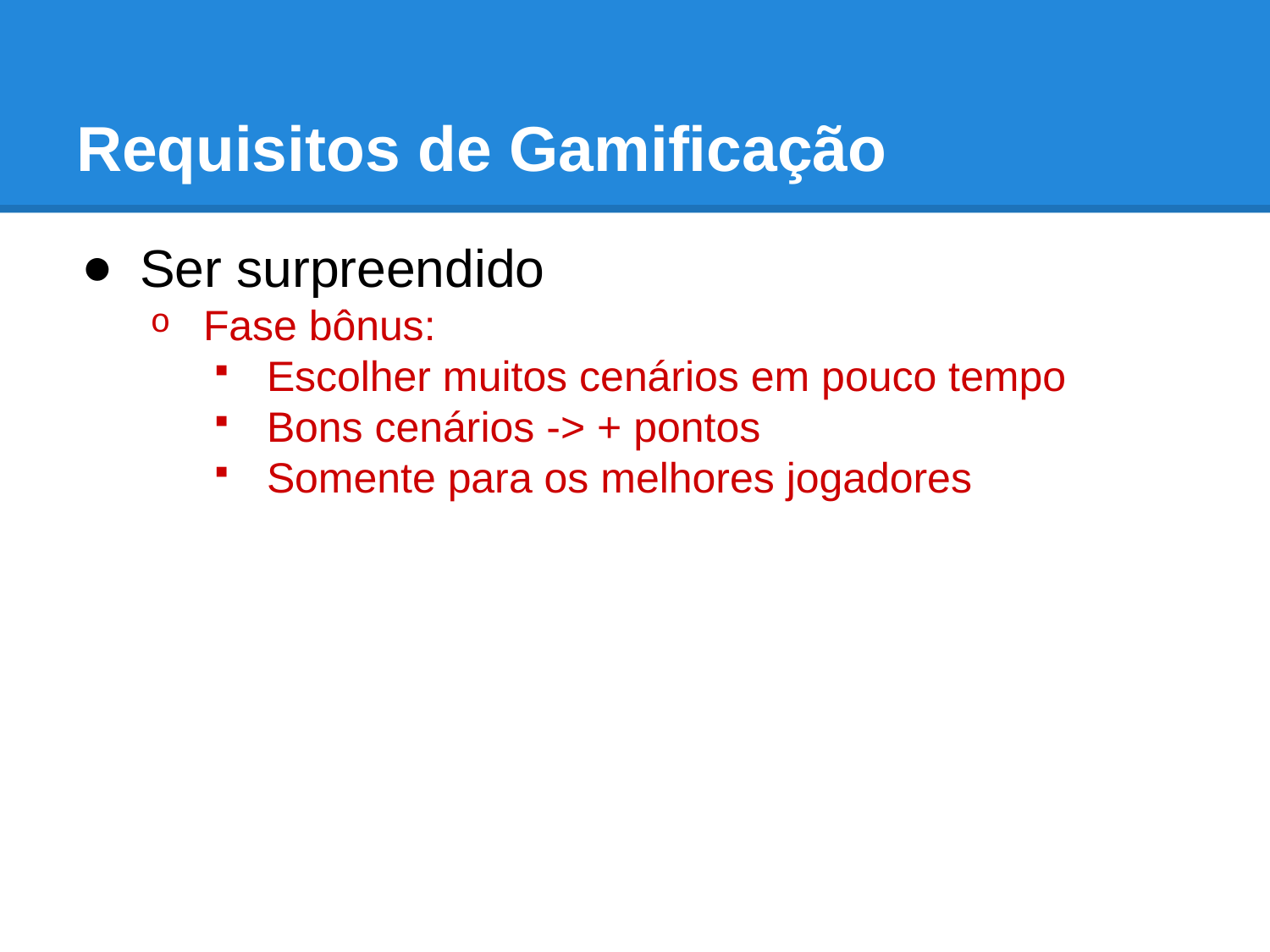

# Requisitos de Gamificação
Ser surpreendido
Fase bônus:
Escolher muitos cenários em pouco tempo
Bons cenários -> + pontos
Somente para os melhores jogadores